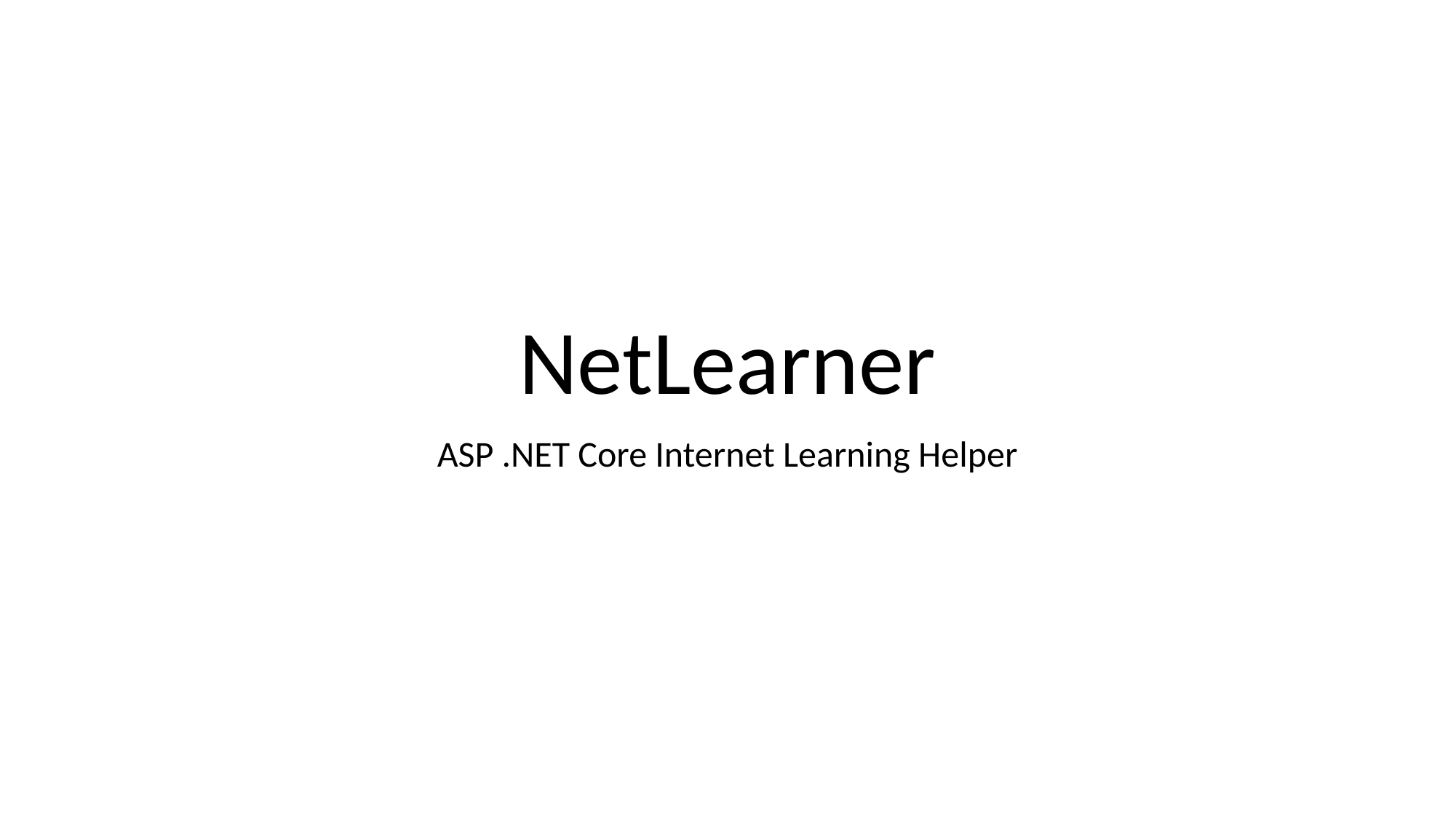

# NetLearner
ASP .NET Core Internet Learning Helper